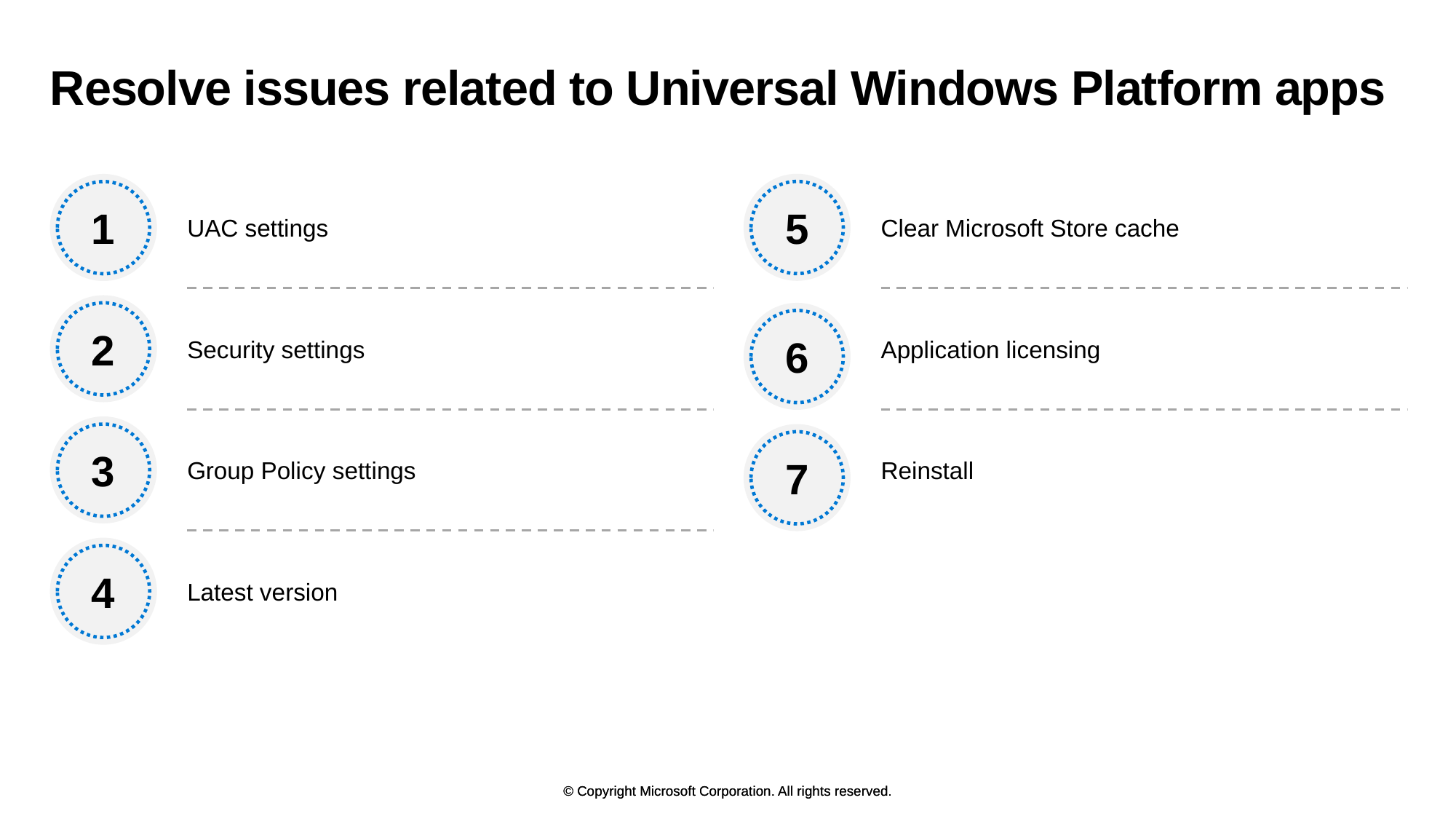

# Resolve issues related to Universal Windows Platform apps
5

1

UAC settings
Clear Microsoft Store cache
2

Security settings
Application licensing
6

3

Group Policy settings
Reinstall
7

4

Latest version